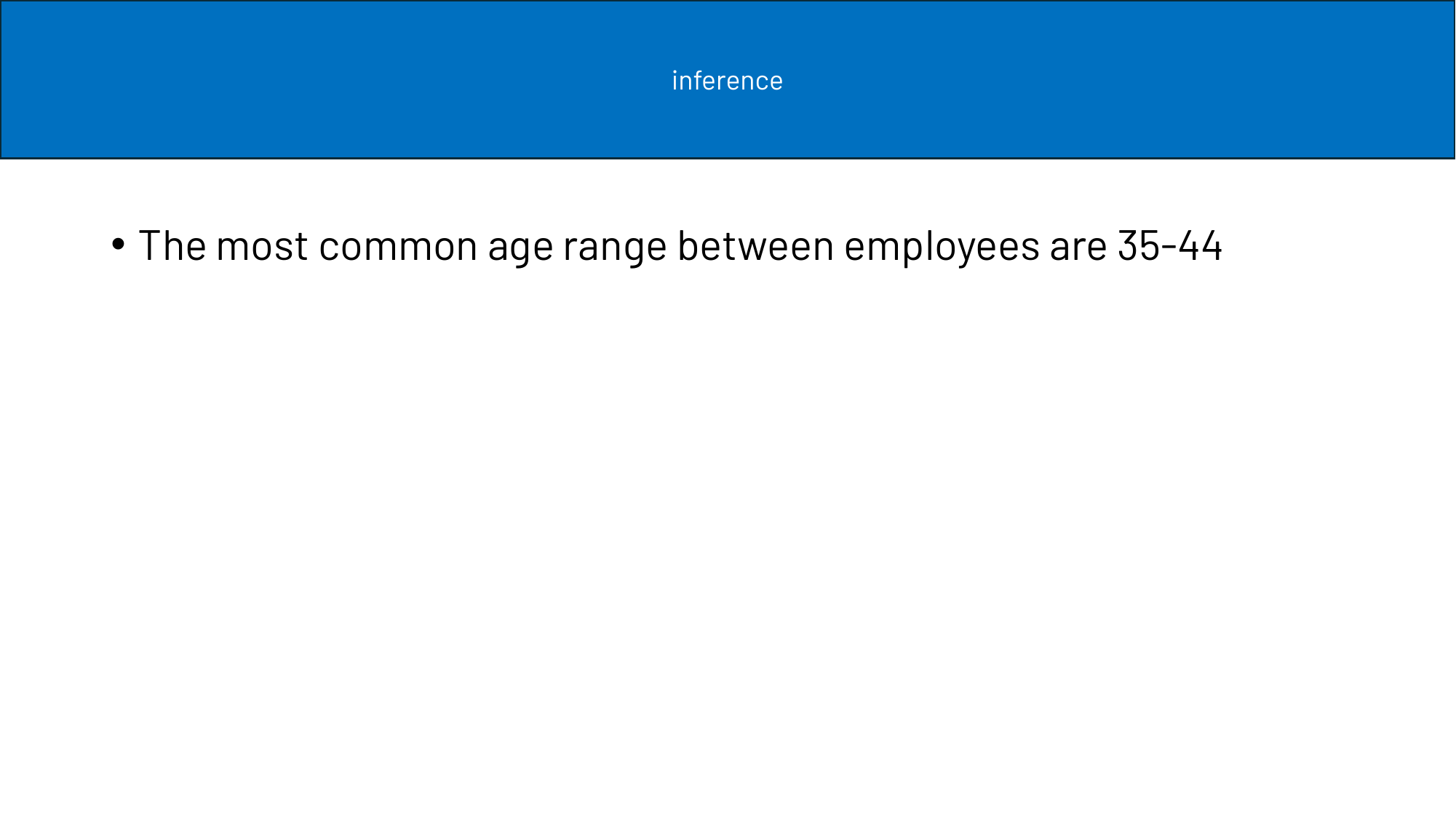

inference
#
The most common age range between employees are 35-44